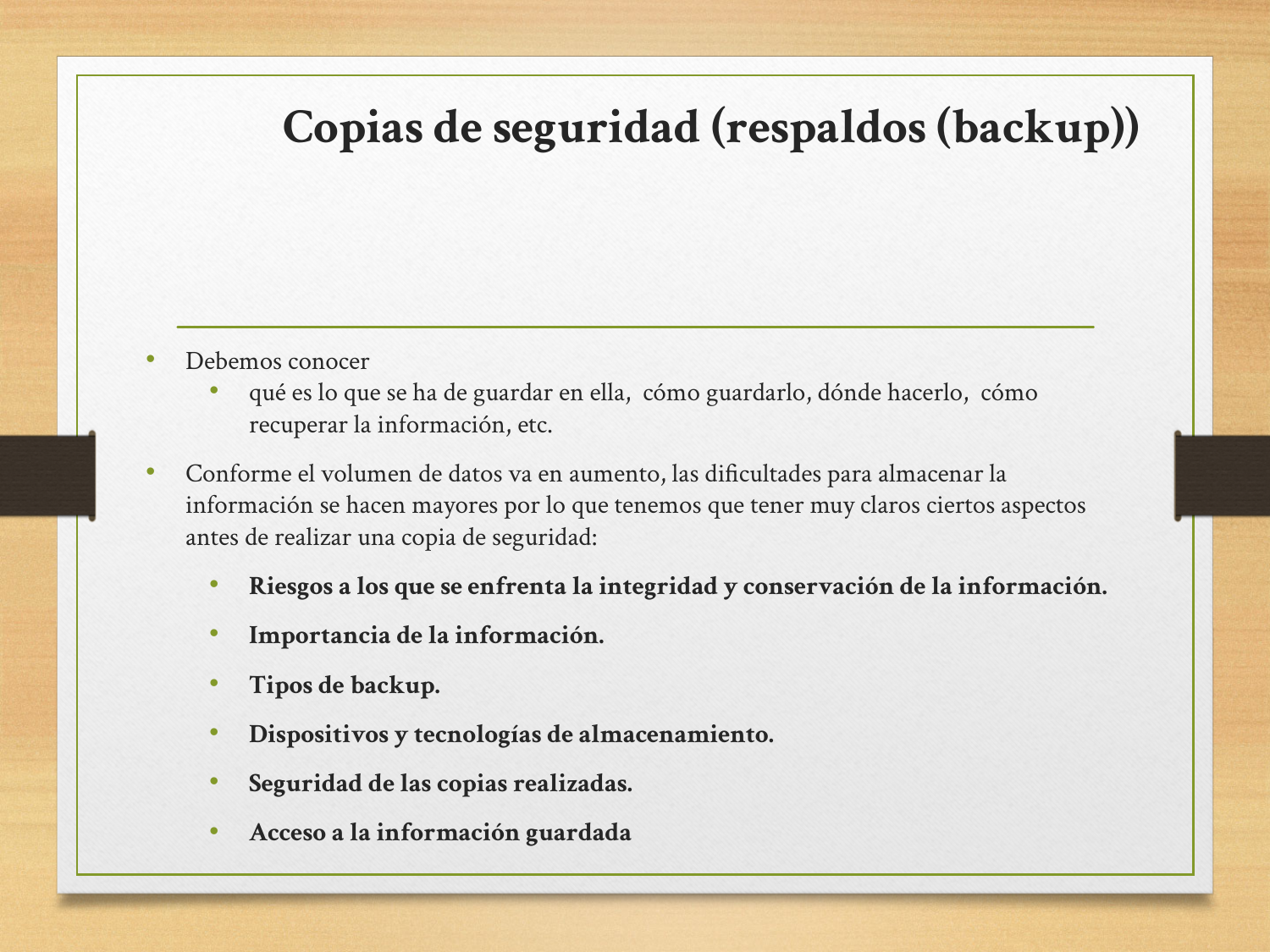

# Copias de seguridad (respaldos (backup))
Debemos conocer
qué es lo que se ha de guardar en ella,  cómo guardarlo, dónde hacerlo,  cómo recuperar la información, etc.
Conforme el volumen de datos va en aumento, las dificultades para almacenar la información se hacen mayores por lo que tenemos que tener muy claros ciertos aspectos antes de realizar una copia de seguridad:
Riesgos a los que se enfrenta la integridad y conservación de la información.
Importancia de la información.
Tipos de backup.
Dispositivos y tecnologías de almacenamiento.
Seguridad de las copias realizadas.
Acceso a la información guardada